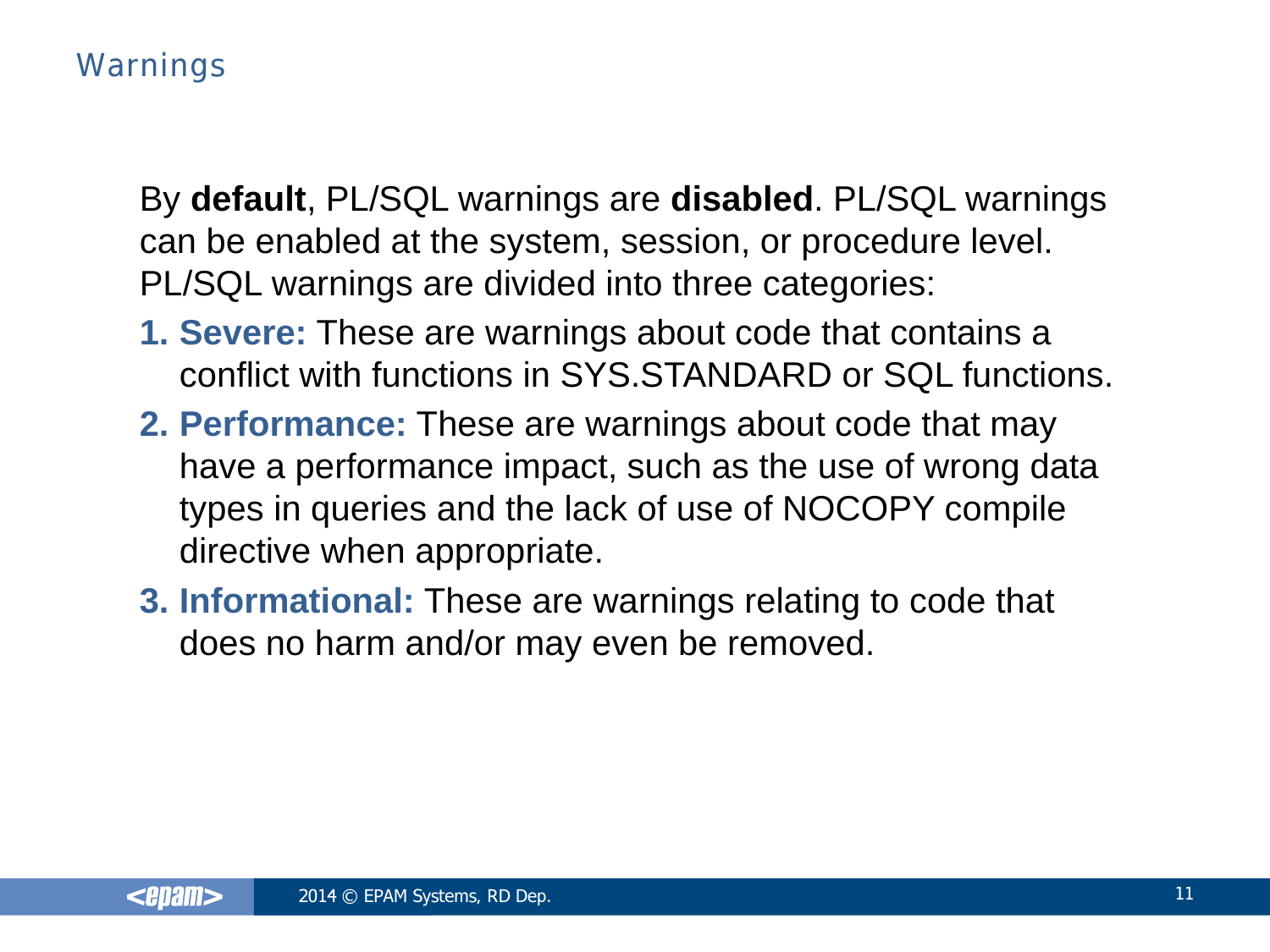

# Warnings
By default, PL/SQL warnings are disabled. PL/SQL warnings can be enabled at the system, session, or procedure level. PL/SQL warnings are divided into three categories:
Severe: These are warnings about code that contains a conflict with functions in SYS.STANDARD or SQL functions.
Performance: These are warnings about code that may have a performance impact, such as the use of wrong data types in queries and the lack of use of NOCOPY compile directive when appropriate.
Informational: These are warnings relating to code that does no harm and/or may even be removed.
11
2014 © EPAM Systems, RD Dep.